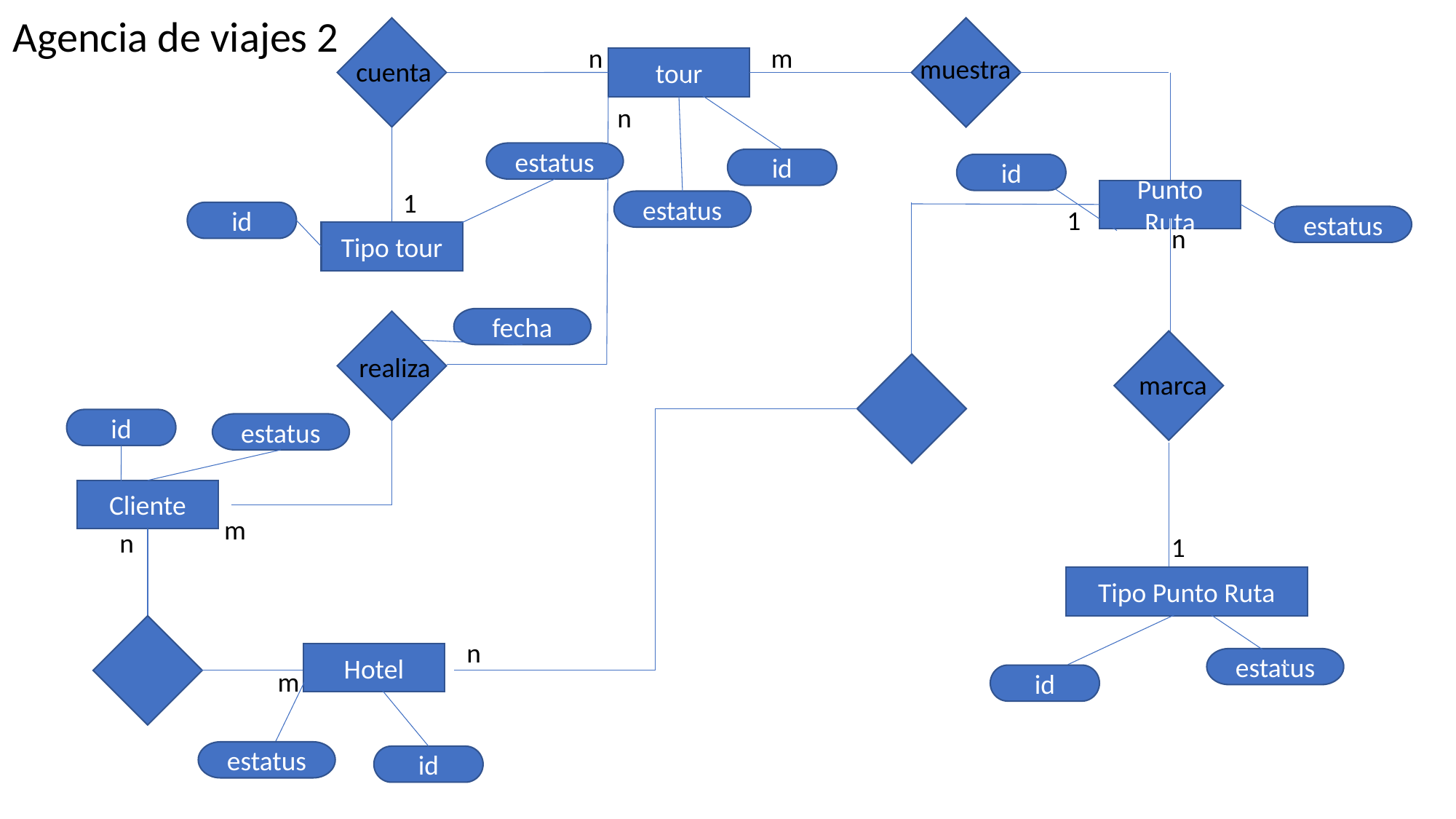

Agencia de viajes 2

n
m
muestra
tour
cuenta
n
estatus
id
id
1
Punto Ruta
estatus
1
id
estatus
n
Tipo tour
fecha

realiza

marca
id
estatus
Cliente
m
n
1
Tipo Punto Ruta

n
Hotel
estatus
m
id
estatus
id